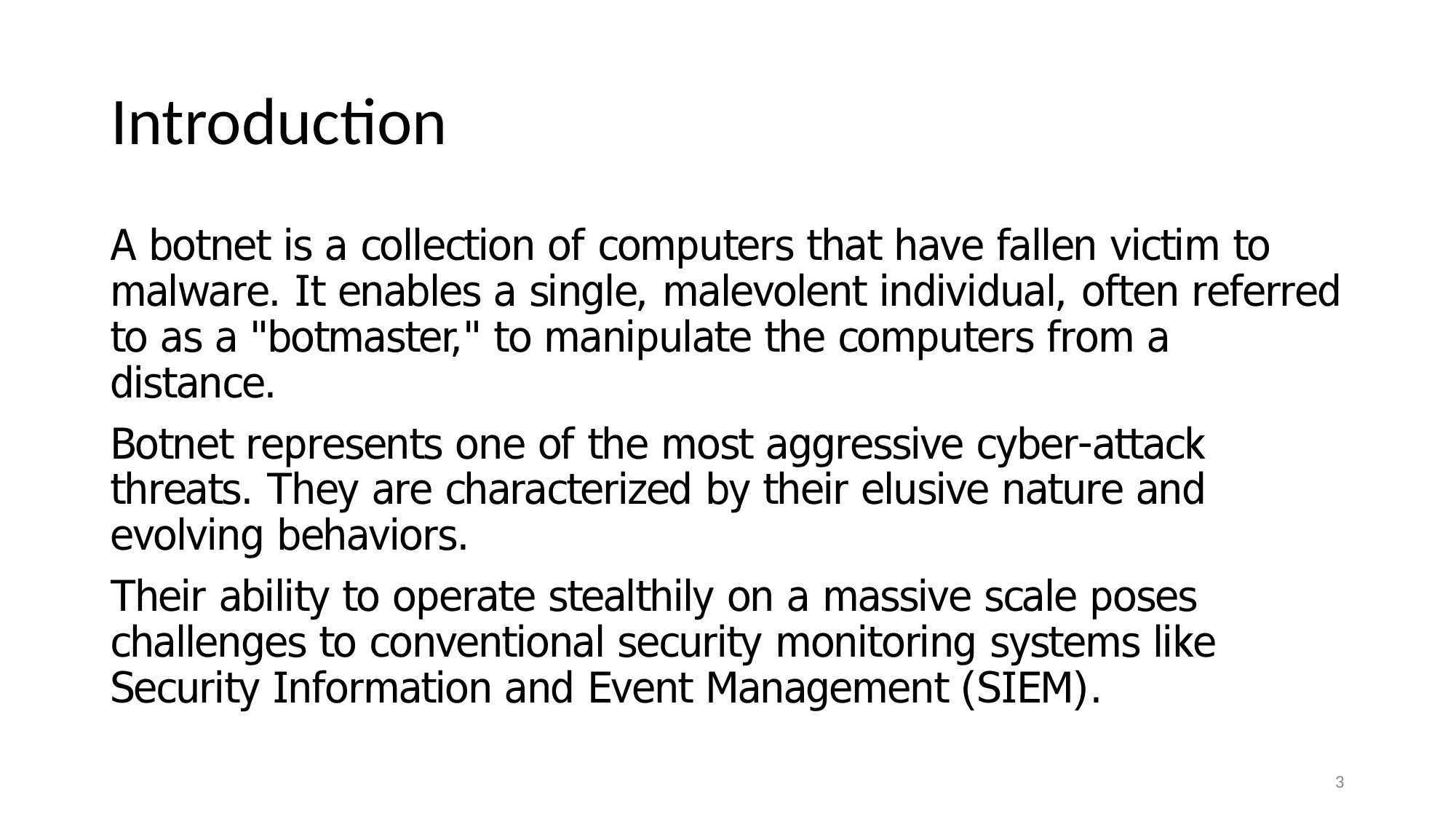

# Introduction
A botnet is a collection of computers that have fallen victim to malware. It enables a single, malevolent individual, often referred to as a "botmaster," to manipulate the computers from a distance.
Botnet represents one of the most aggressive cyber-attack threats. They are characterized by their elusive nature and evolving behaviors.
Their ability to operate stealthily on a massive scale poses challenges to conventional security monitoring systems like Security Information and Event Management (SIEM).

3